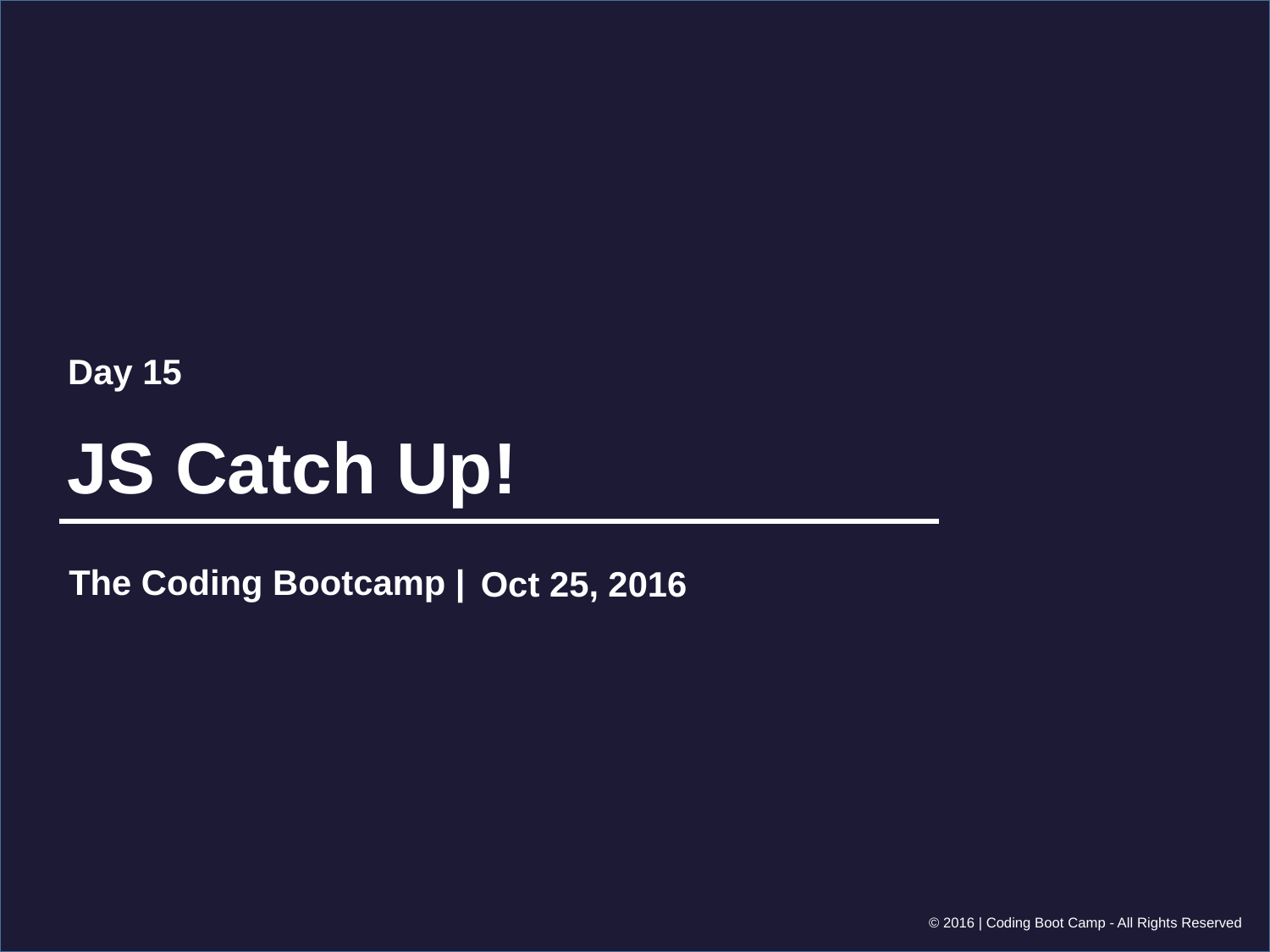

Day 15
# JS Catch Up!
Oct 25, 2016